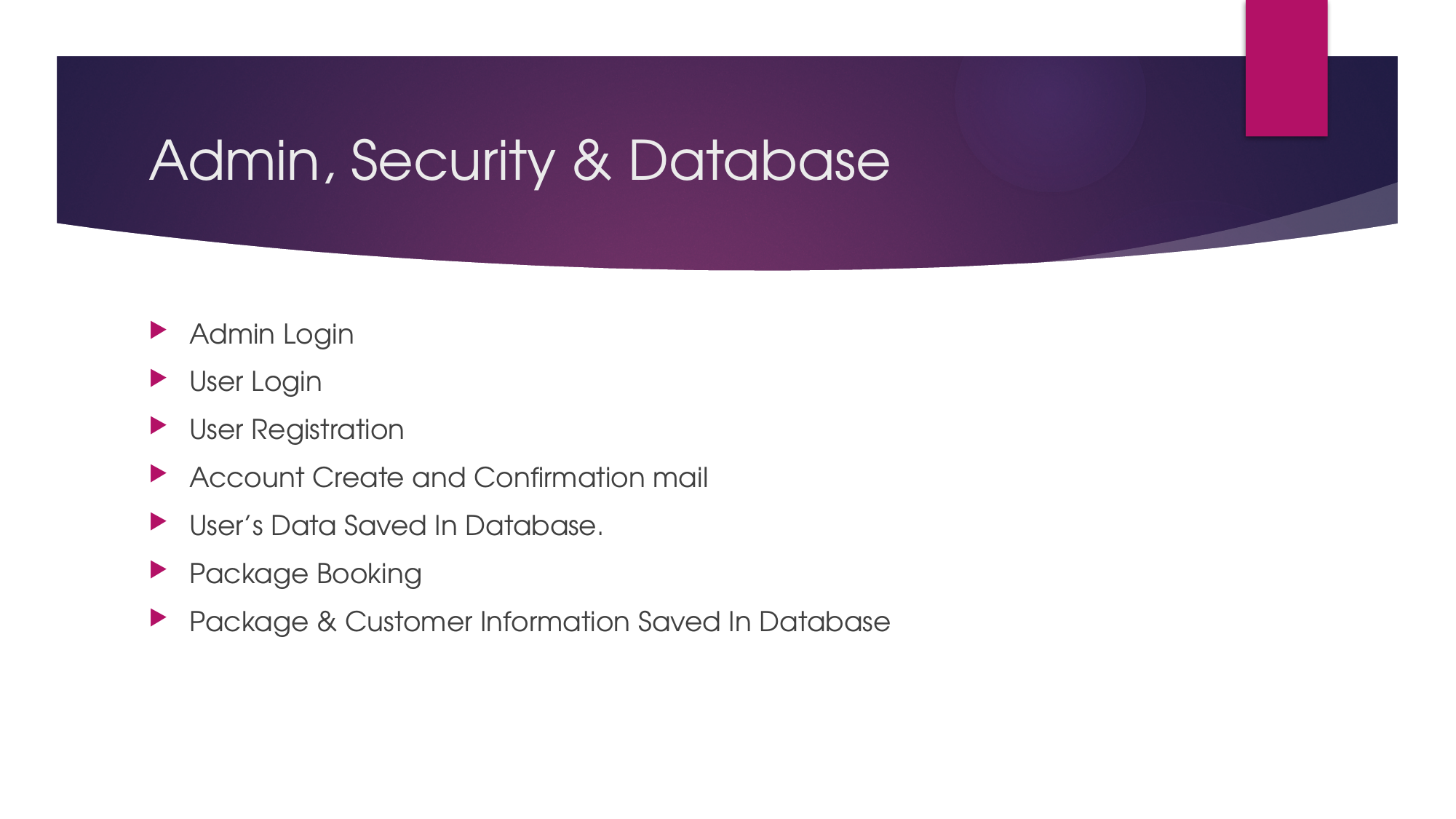

# Admin, Security & Database
Admin Login
User Login
User Registration
Account Create and Confirmation mail
User’s Data Saved In Database.
Package Booking
Package & Customer Information Saved In Database